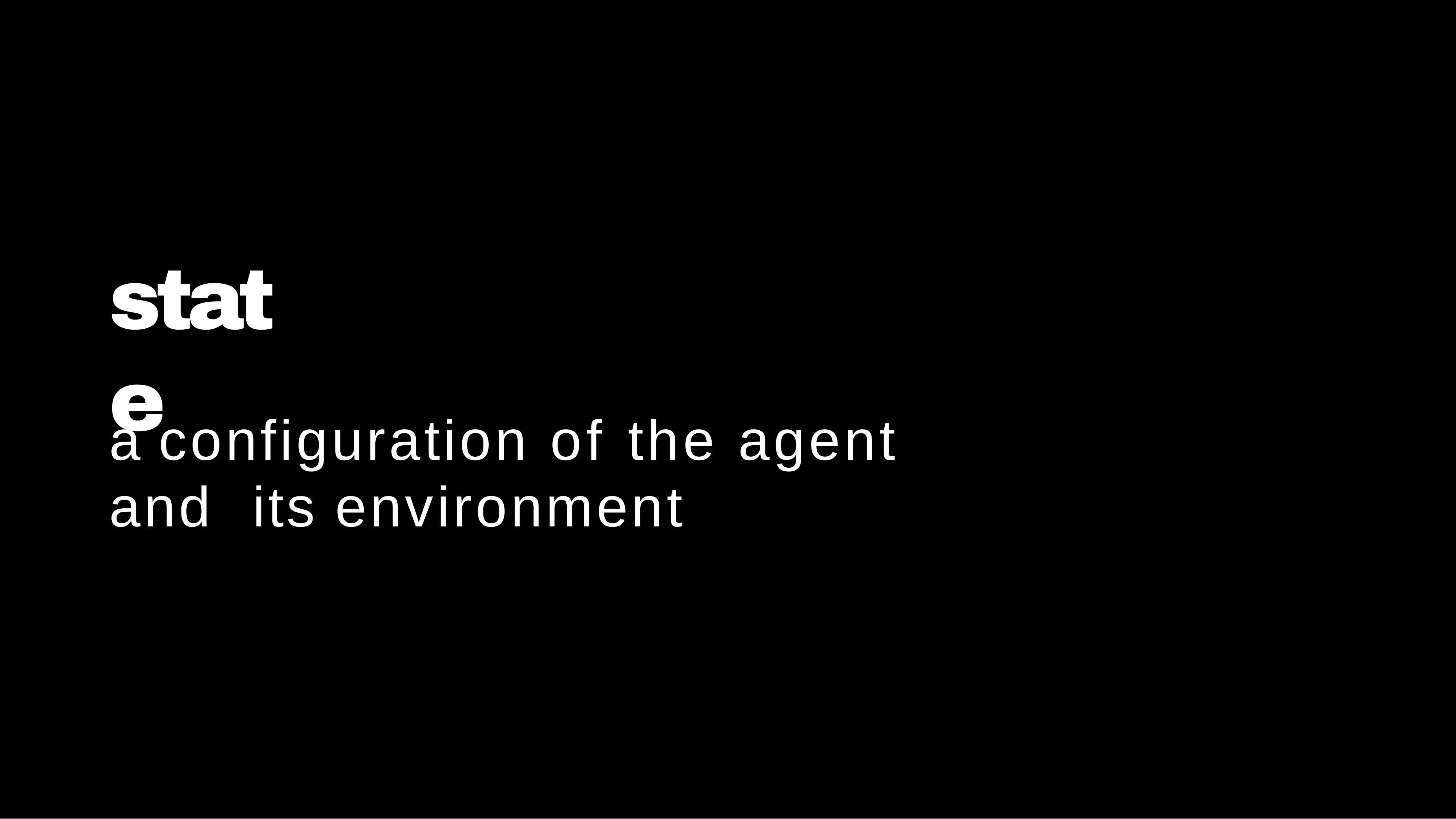

state
a configuration of the agent and  its environment